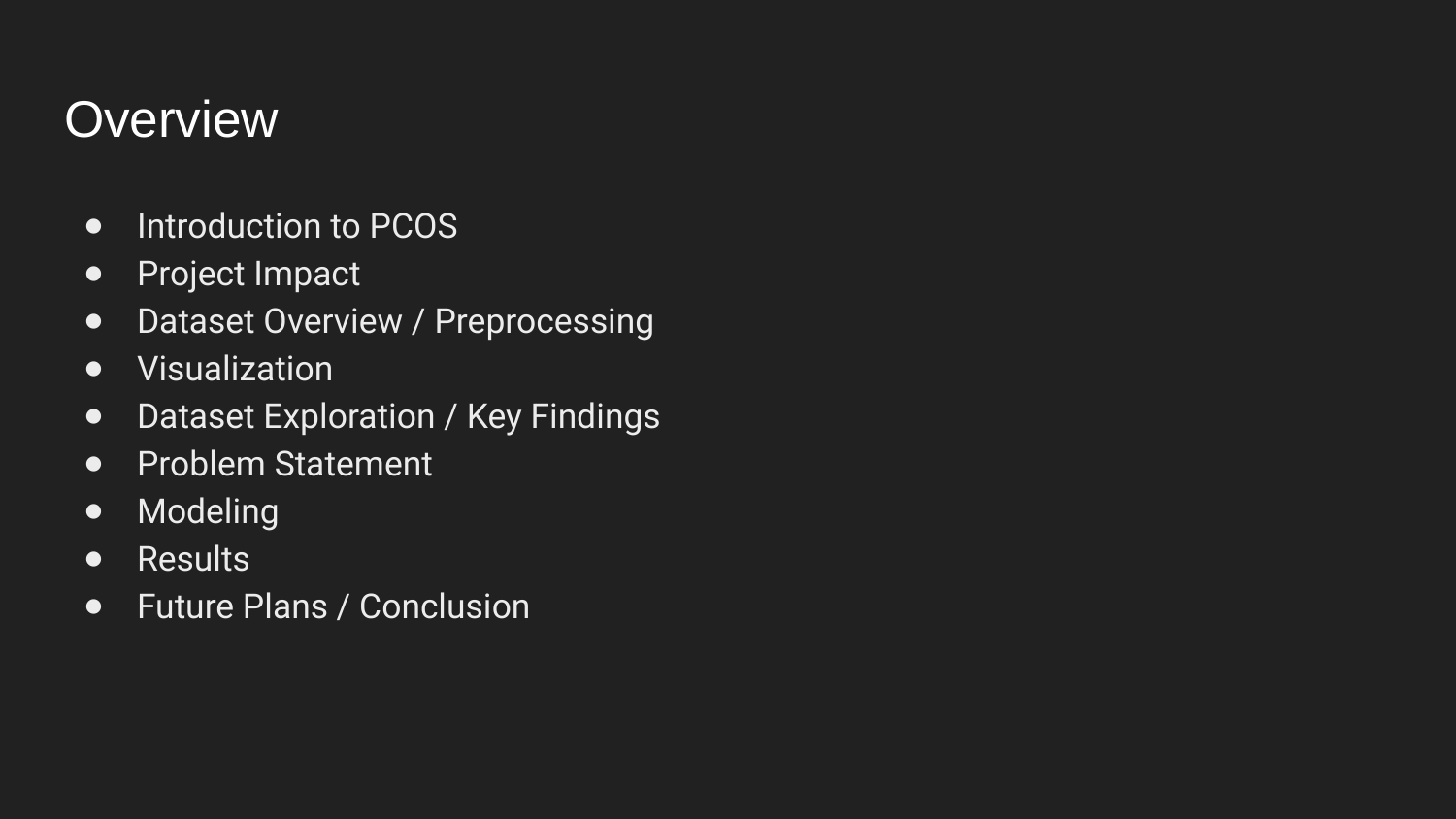

# Overview
Introduction to PCOS
Project Impact
Dataset Overview / Preprocessing
Visualization
Dataset Exploration / Key Findings
Problem Statement
Modeling
Results
Future Plans / Conclusion